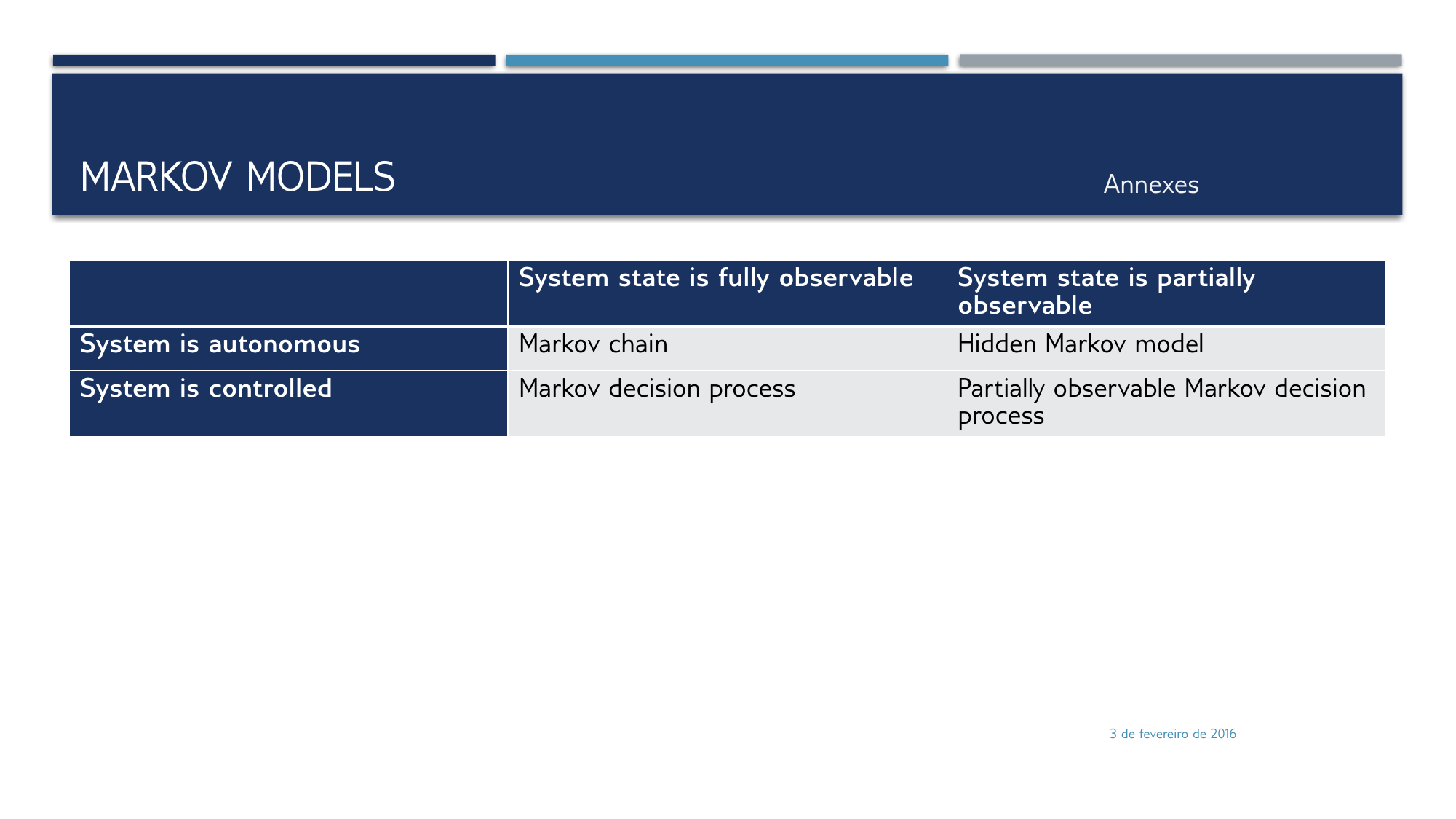

# Markov Models
Annexes
|  | System state is fully observable | System state is partially observable |
| --- | --- | --- |
| System is autonomous | Markov chain | Hidden Markov model |
| System is controlled | Markov decision process | Partially observable Markov decision process |
3 de fevereiro de 2016